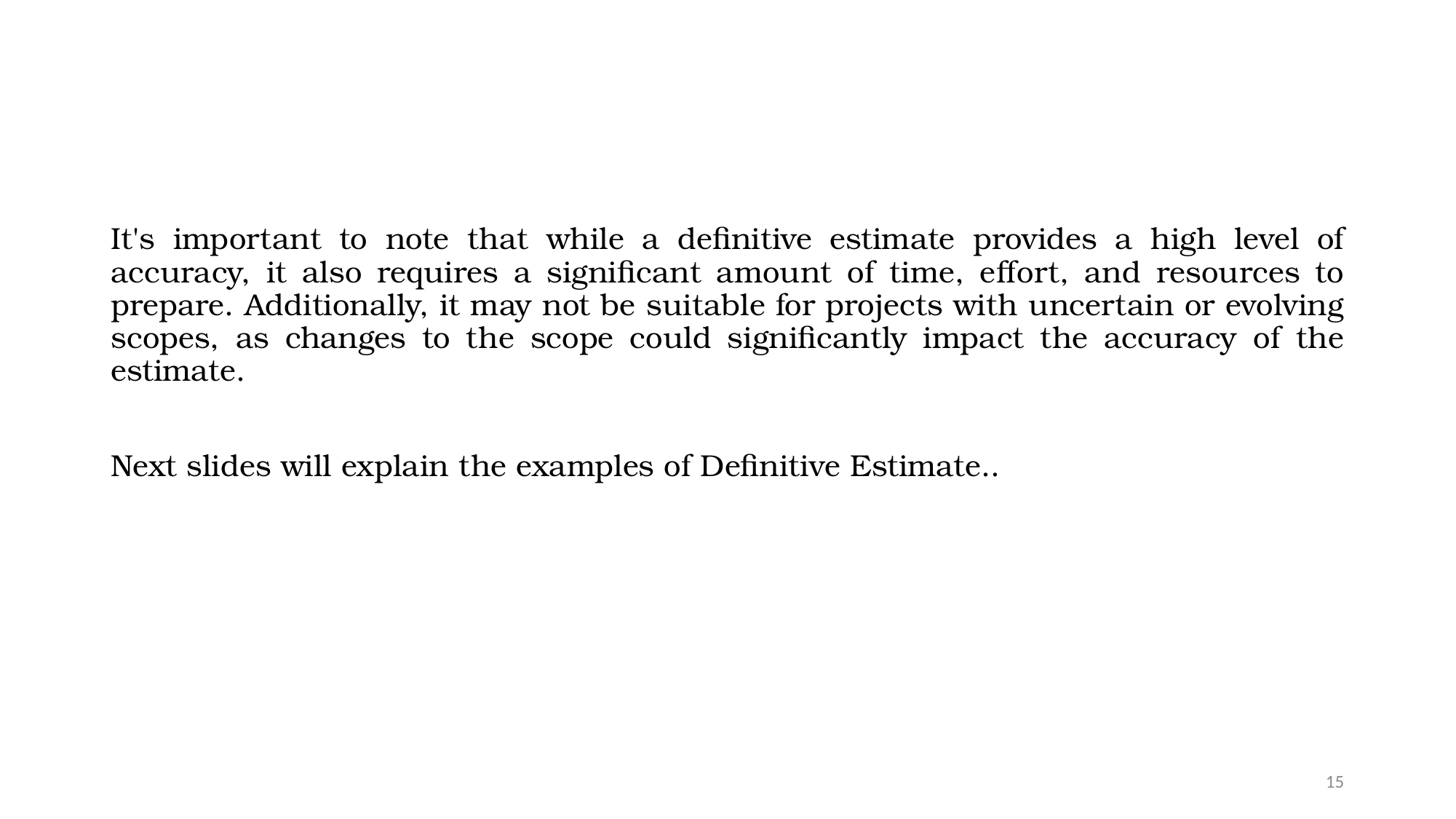

It's important to note that while a definitive estimate provides a high level of accuracy, it also requires a significant amount of time, effort, and resources to prepare. Additionally, it may not be suitable for projects with uncertain or evolving scopes, as changes to the scope could significantly impact the accuracy of the estimate.

Next slides will explain the examples of Definitive Estimate..

15